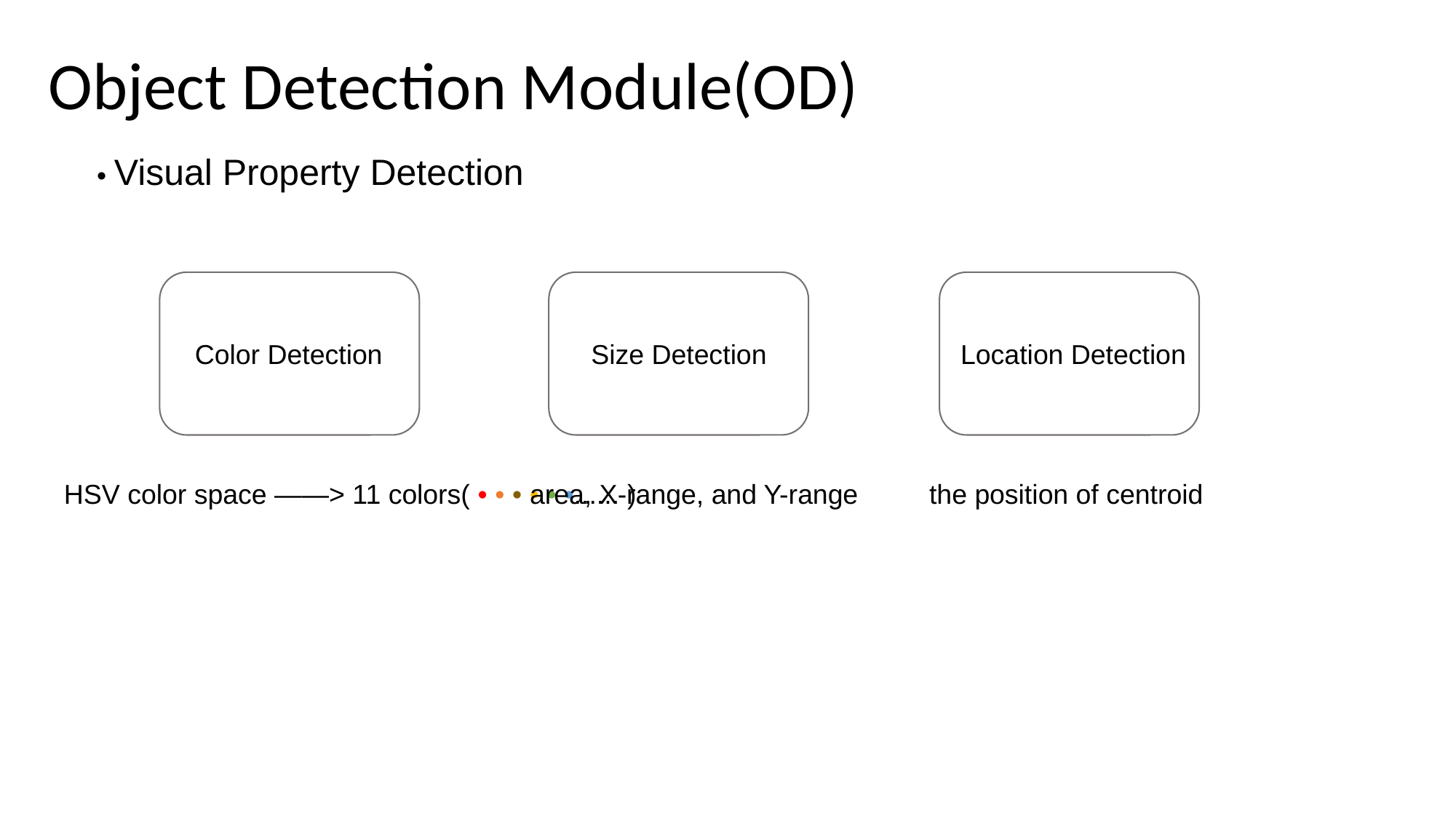

Object Detection Module(OD)
• Visual Property Detection

Location Detection
Color Detection
Size Detection
HSV color space ——> 11 colors( • • • • • •...... )
area, X-range, and Y-range
the position of centroid